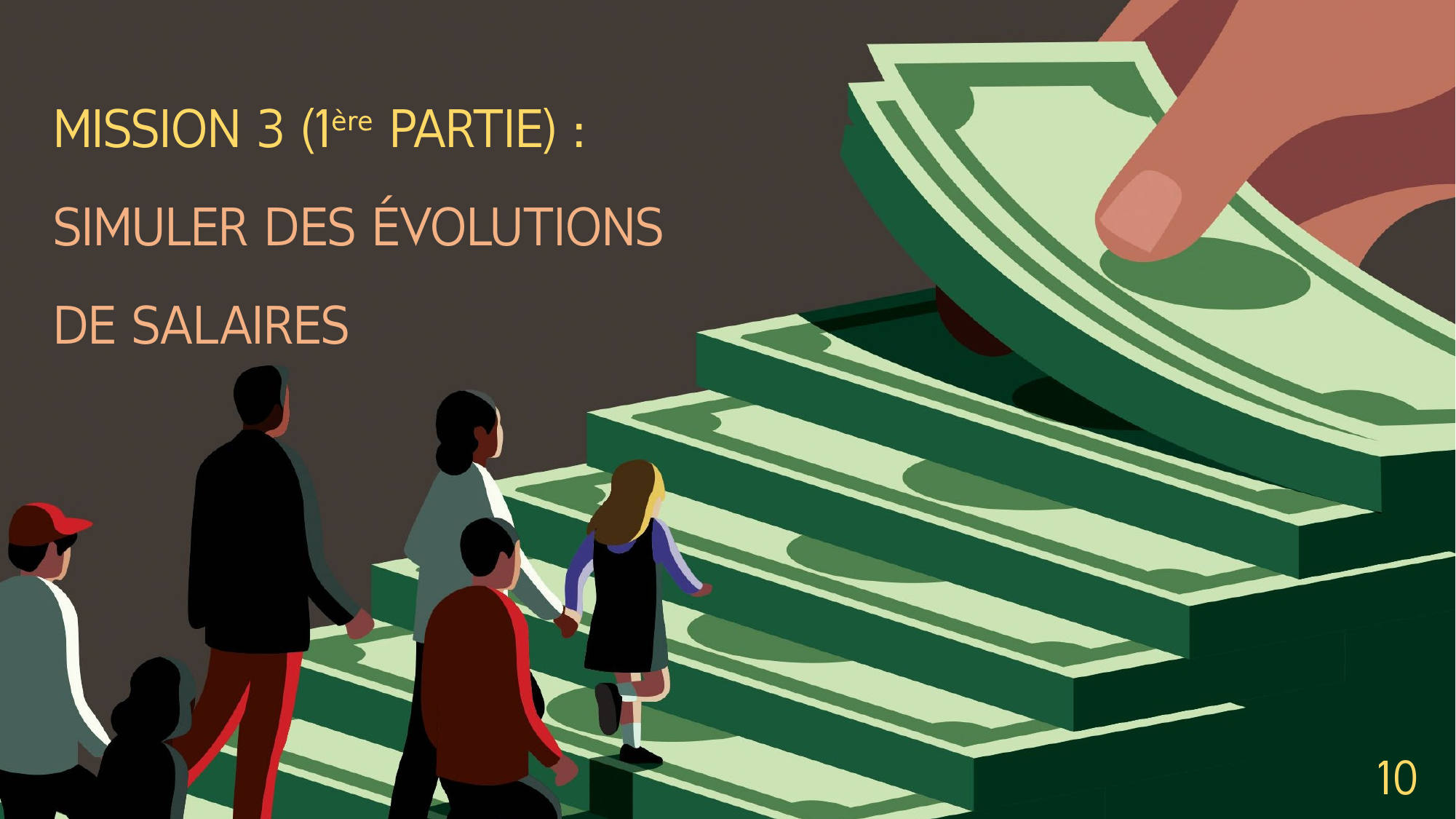

# MISSION 3 (1ère PARTIE) : SIMULER DES ÉVOLUTIONS DE SALAIRES
10